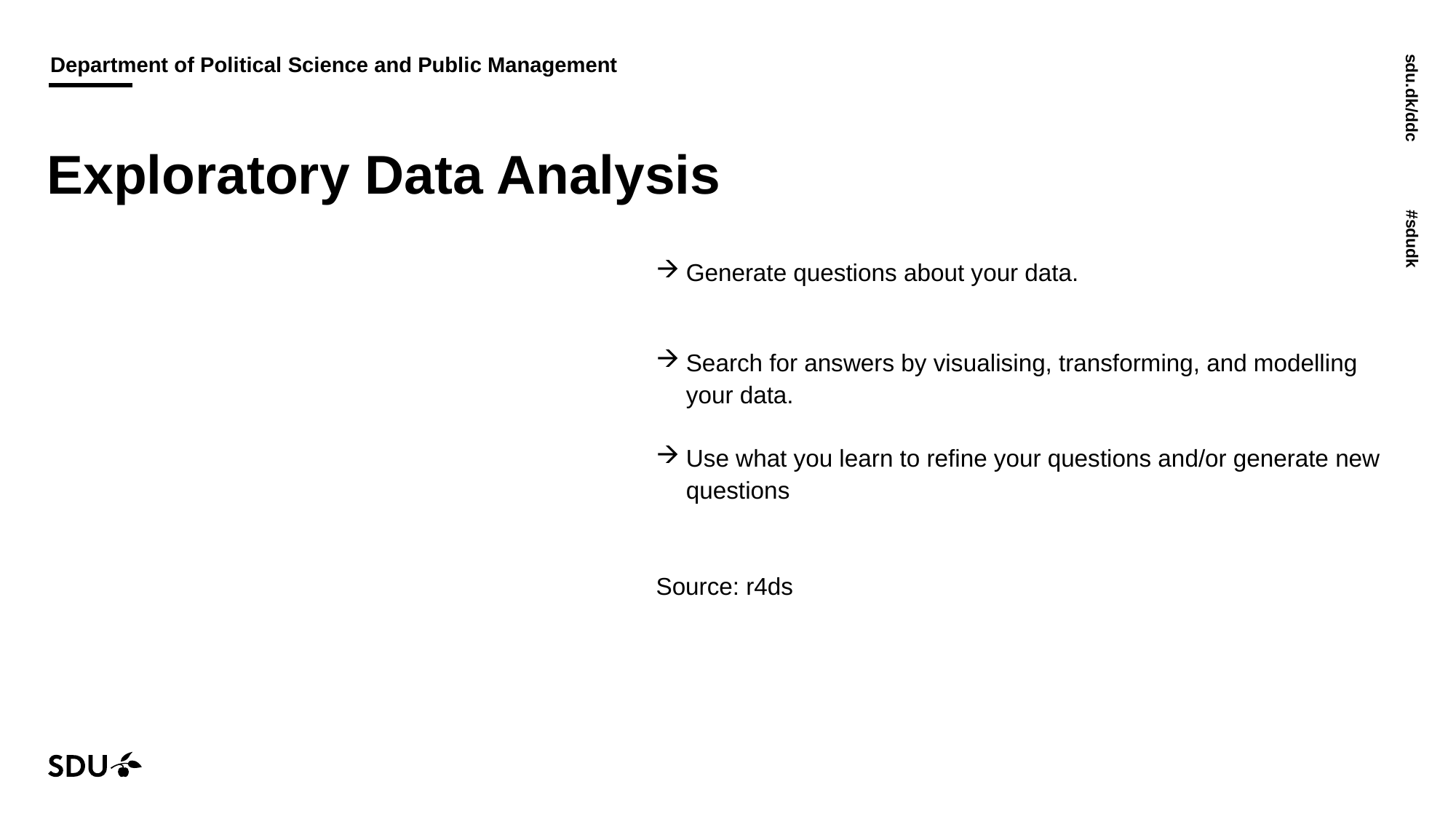

# Exploratory Data Analysis
Generate questions about your data.

Search for answers by visualising, transforming, and modelling your data.

Use what you learn to refine your questions and/or generate new questions

Source: r4ds

13/10/2022